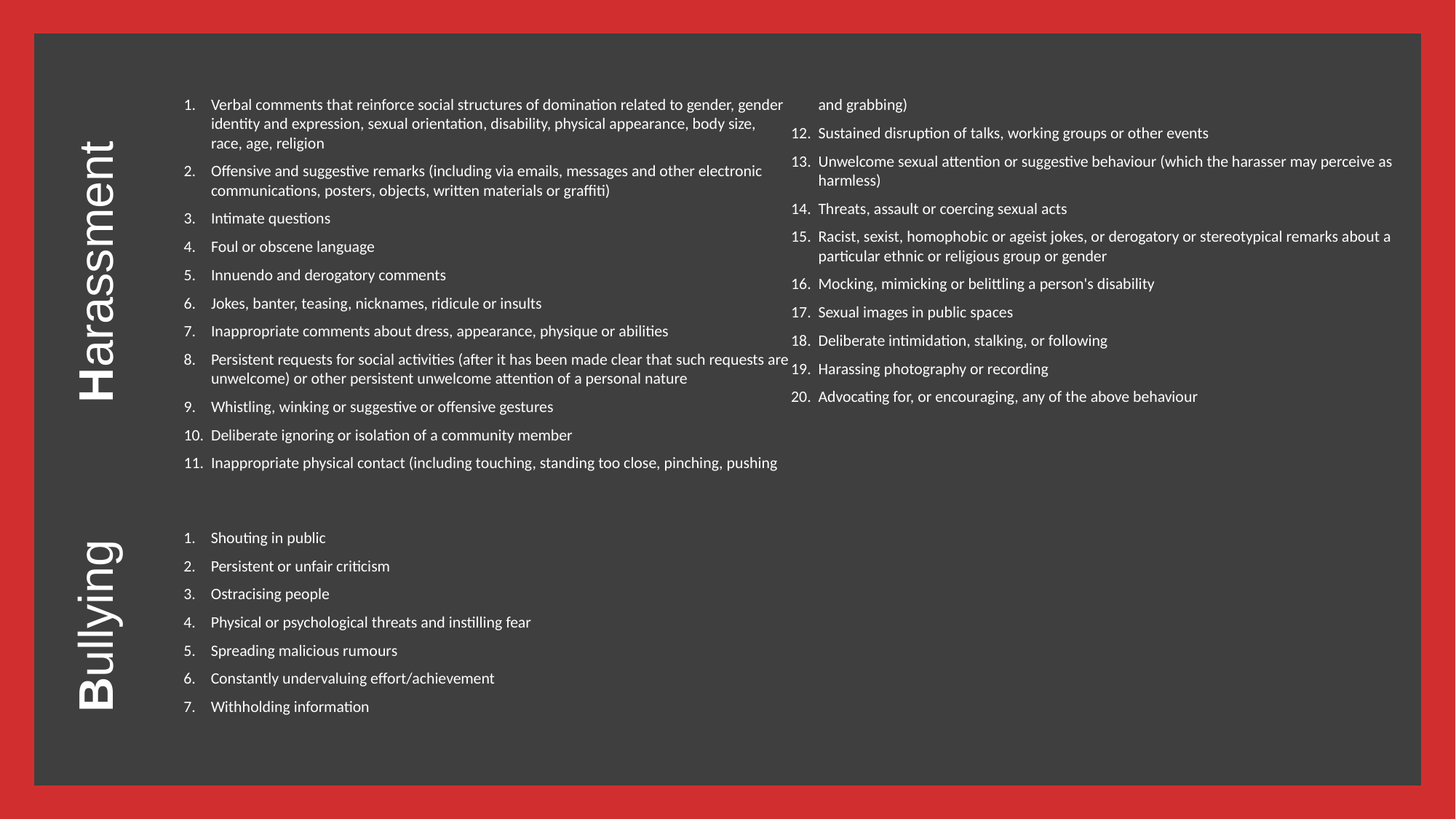

Verbal comments that reinforce social structures of domination related to gender, gender identity and expression, sexual orientation, disability, physical appearance, body size, race, age, religion
Offensive and suggestive remarks (including via emails, messages and other electronic communications, posters, objects, written materials or graffiti)
Intimate questions
Foul or obscene language
Innuendo and derogatory comments
Jokes, banter, teasing, nicknames, ridicule or insults
Inappropriate comments about dress, appearance, physique or abilities
Persistent requests for social activities (after it has been made clear that such requests are unwelcome) or other persistent unwelcome attention of a personal nature
Whistling, winking or suggestive or offensive gestures
Deliberate ignoring or isolation of a community member
Inappropriate physical contact (including touching, standing too close, pinching, pushing and grabbing)
Sustained disruption of talks, working groups or other events
Unwelcome sexual attention or suggestive behaviour (which the harasser may perceive as harmless)
Threats, assault or coercing sexual acts
Racist, sexist, homophobic or ageist jokes, or derogatory or stereotypical remarks about a particular ethnic or religious group or gender
Mocking, mimicking or belittling a person's disability
Sexual images in public spaces
Deliberate intimidation, stalking, or following
Harassing photography or recording
Advocating for, or encouraging, any of the above behaviour
Harassment
Shouting in public
Persistent or unfair criticism
Ostracising people
Physical or psychological threats and instilling fear
Spreading malicious rumours
Constantly undervaluing effort/achievement
Withholding information
Bullying